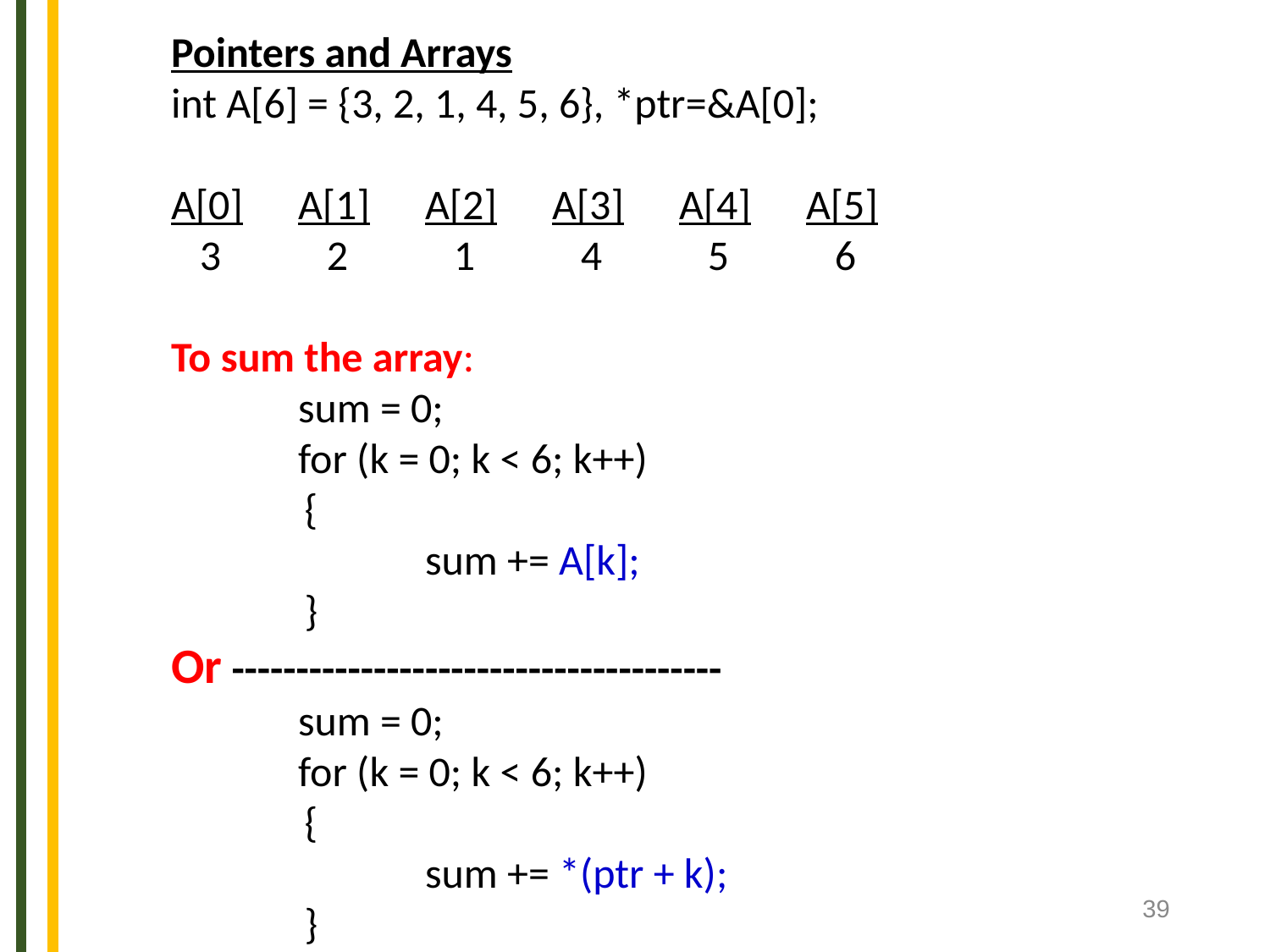

Pointers and Arrays
int A[6] = {3, 2, 1, 4, 5, 6}, *ptr=&A[0];

A[0]	A[1]	A[2]	A[3]	A[4]	A[5]
   3	   2	   1	   4	   5	   6

To sum the array:
	sum = 0;
	for (k = 0; k < 6; k++)
              {
		sum += A[k];
              }
Or --------------------------------------
	sum = 0;
	for (k = 0; k < 6; k++)
              {
		sum += *(ptr + k);
              }
39